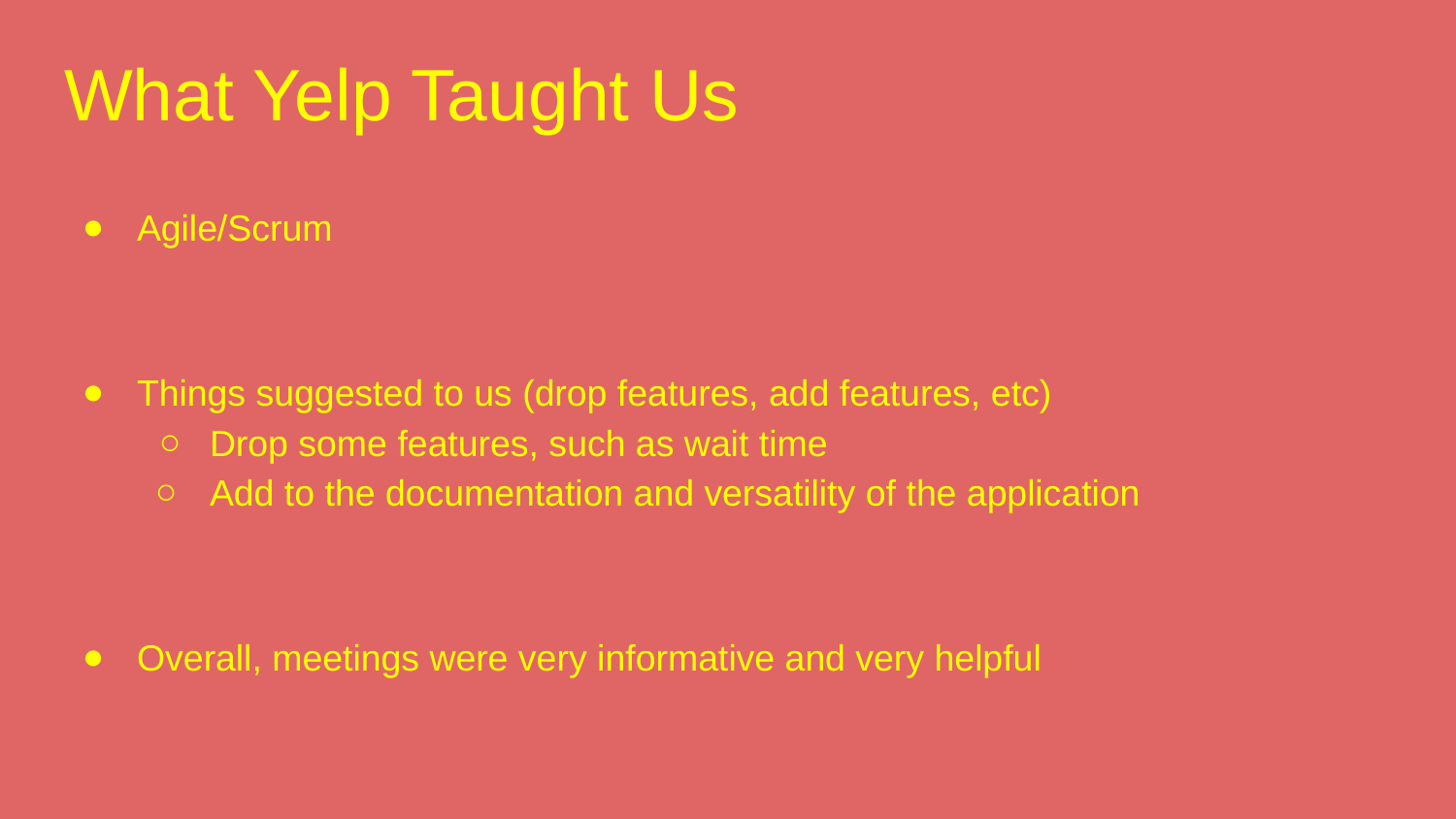

# What Yelp Taught Us
Agile/Scrum

Things suggested to us (drop features, add features, etc)
Drop some features, such as wait time
Add to the documentation and versatility of the application

Overall, meetings were very informative and very helpful